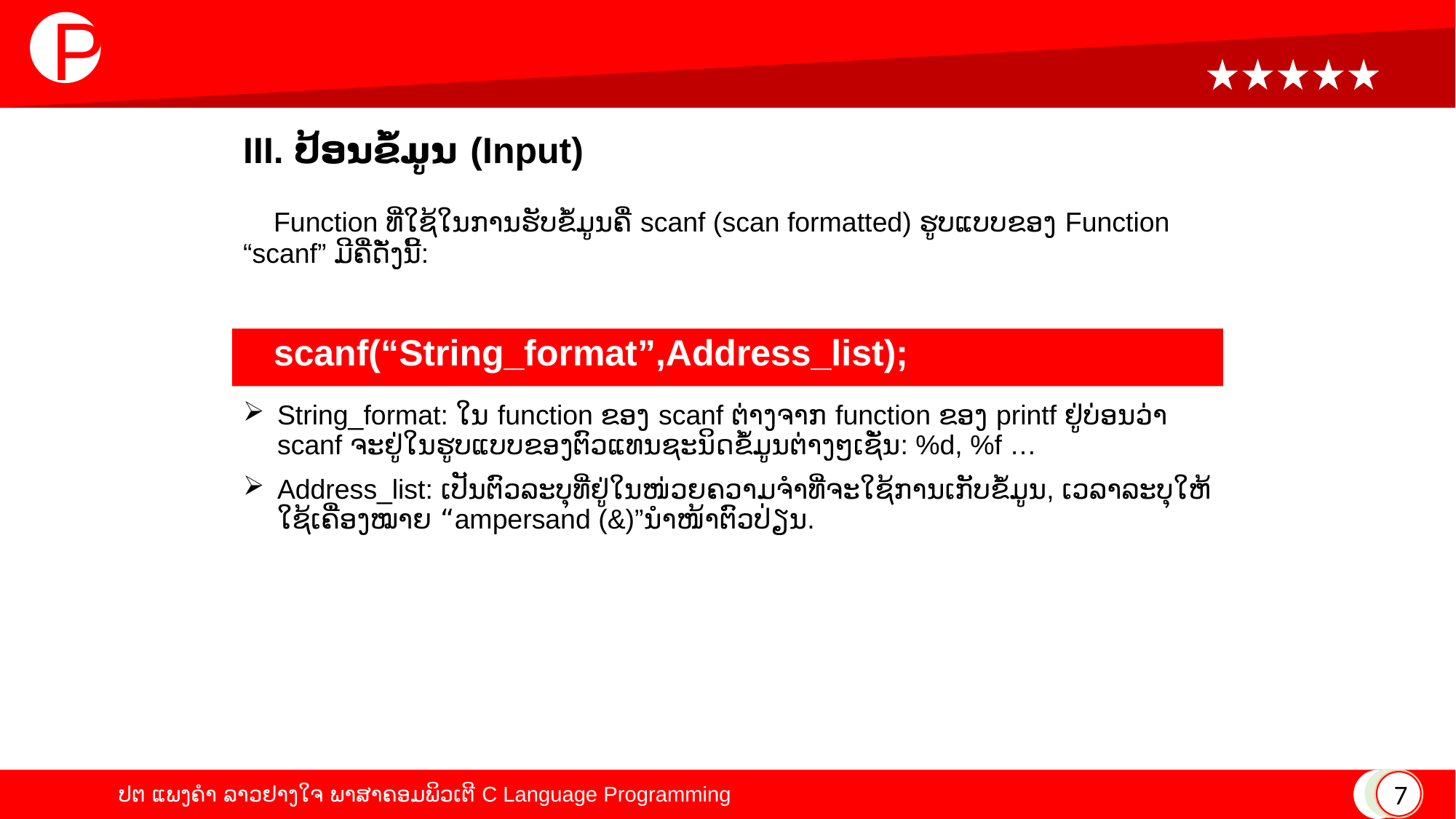

P

# III. ປ້ອນຂໍ້ມູນ (Input)
   Function ທີ່ໃຊ້ໃນການຮັບຂໍ້ມູນຄື່ scanf (scan formatted) ຮູບແບບຂອງ Function “scanf” ມີຄື່ດັ່ງນີ້:
   scanf(“String_format”,Address_list);
String_format: ໃນ function ຂອງ scanf ຕ່າງຈາກ function ຂອງ printf ຢູ່ບ່ອນວ່າ scanf ຈະຢູ່ໃນຮູບແບບຂອງຕົວແທນຊະນິດຂໍ້ມູນຕ່າງໆເຊັ່ນ: %d, %f …
Address_list: ເປັນຕົວລະບຸທີ່ຢູ່ໃນໜ່ວຍຄວາມຈໍາທີ່ຈະໃຊ້ການເກັບຂໍ້ມູນ, ເວລາລະບຸໃຫ້ໃຊ້ເຄື່ອງໝາຍ “ampersand (&)”ນໍາໜ້າຕົວປ່ຽນ.

7
ປຕ ແພງຄໍາ ລາວຢາງໃຈ ພາສາຄອມພິວເຕີ C Language Programming